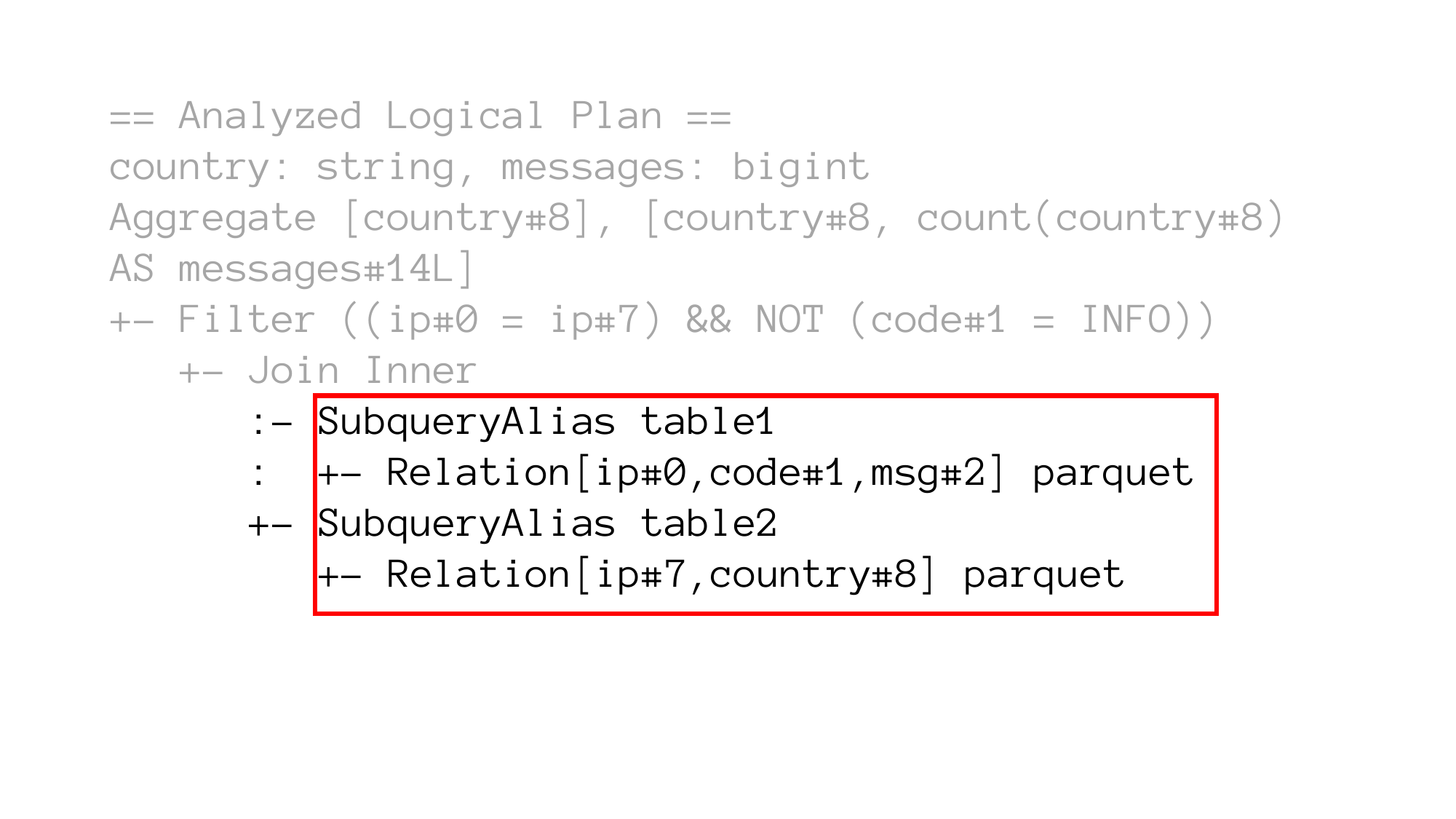

== Analyzed Logical Plan ==
country: string, messages: bigint
Aggregate [country#8], [country#8, count(country#8) AS messages#14L]
+- Filter ((ip#0 = ip#7) && NOT (code#1 = INFO))
   +- Join Inner
      :- SubqueryAlias table1
      :  +- Relation[ip#0,code#1,msg#2] parquet
      +- SubqueryAlias table2
         +- Relation[ip#7,country#8] parquet